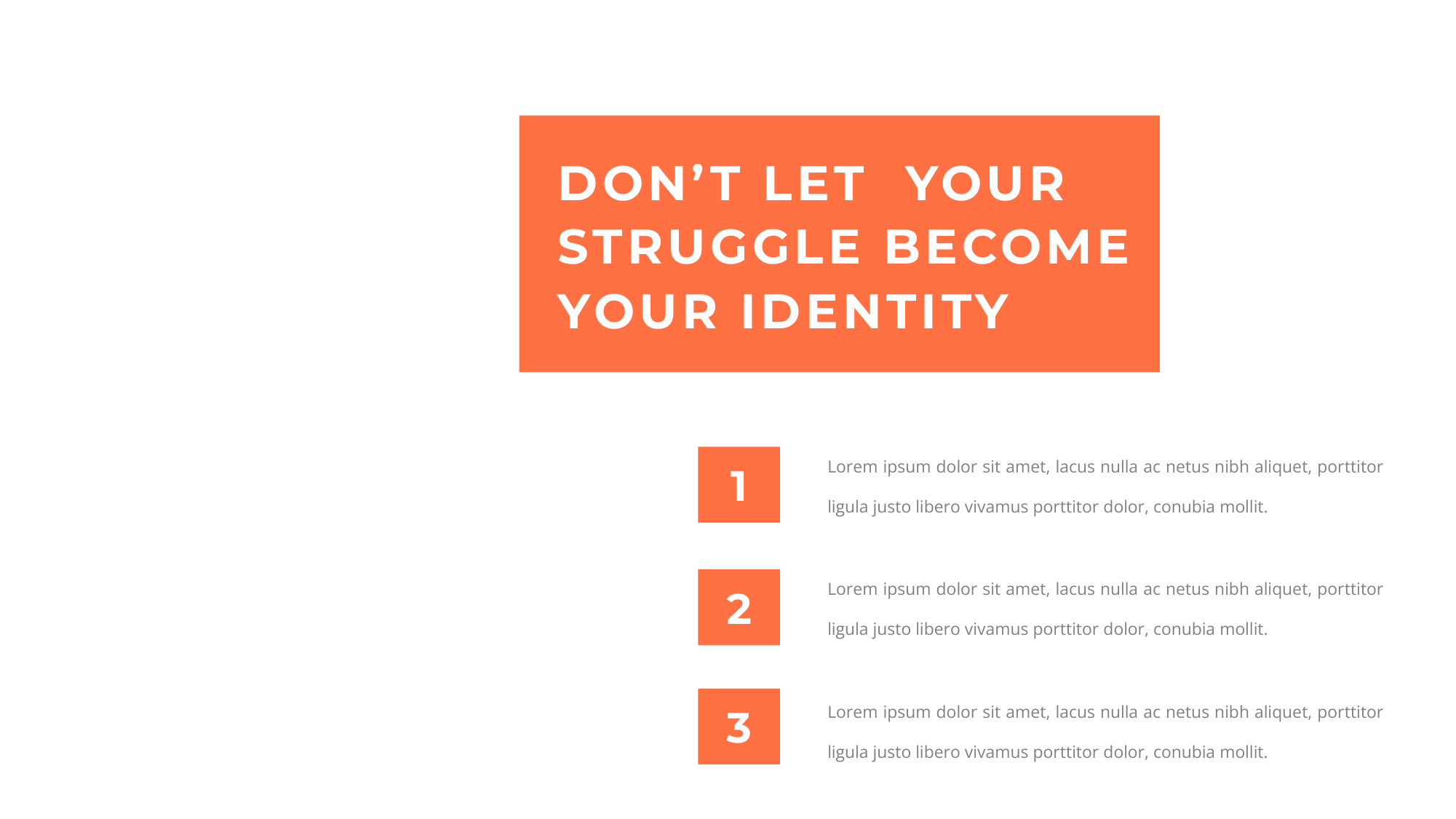

DON’T LET  YOUR
STRUGGLE BECOME
YOUR IDENTITY
Lorem ipsum dolor sit amet, lacus nulla ac netus nibh aliquet, porttitor ligula justo libero vivamus porttitor dolor, conubia mollit.

1
Lorem ipsum dolor sit amet, lacus nulla ac netus nibh aliquet, porttitor ligula justo libero vivamus porttitor dolor, conubia mollit.

2
Lorem ipsum dolor sit amet, lacus nulla ac netus nibh aliquet, porttitor ligula justo libero vivamus porttitor dolor, conubia mollit.

3